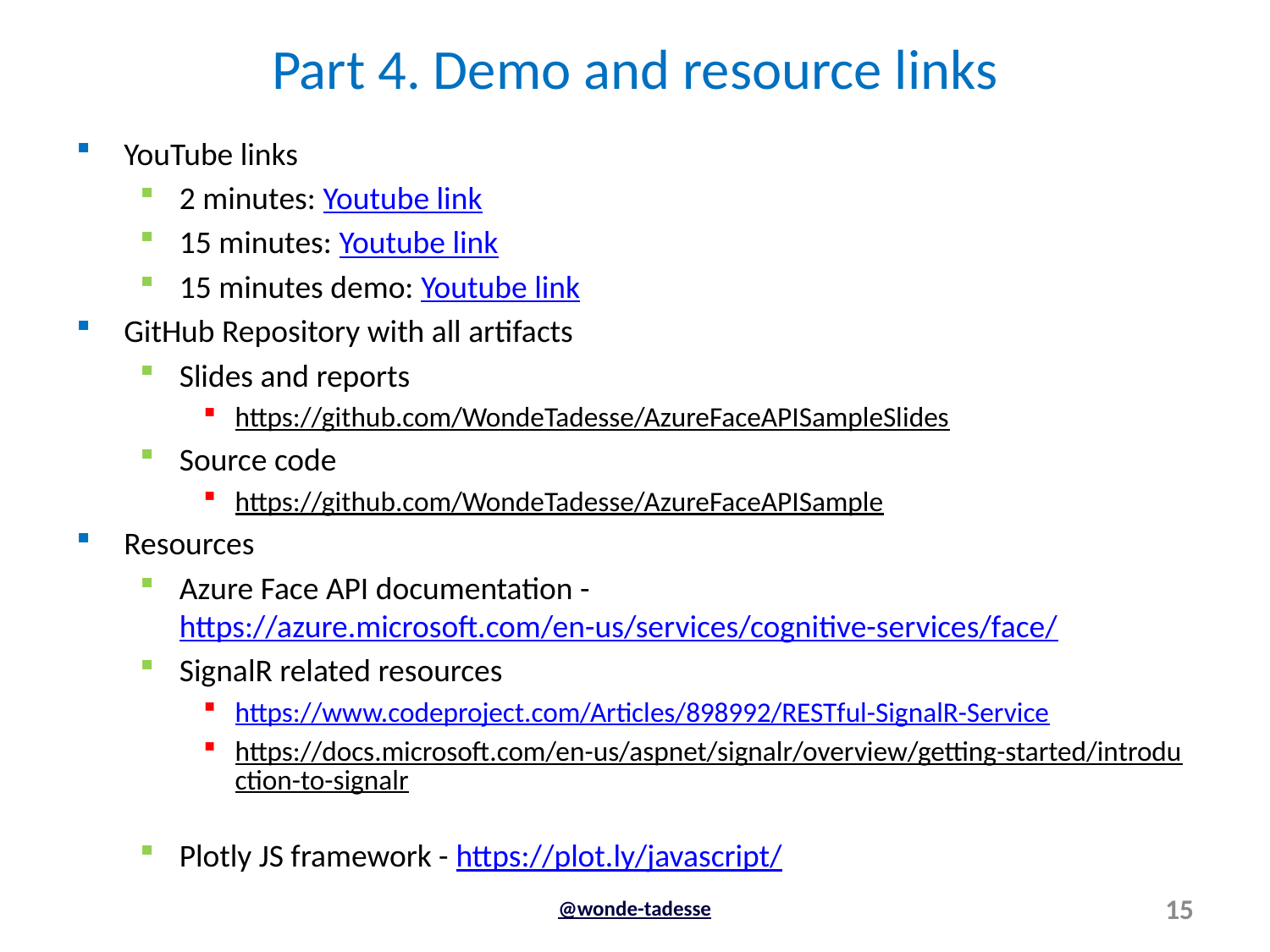

# Part 4. Demo and resource links
YouTube links
2 minutes: Youtube link
15 minutes: Youtube link
15 minutes demo: Youtube link
GitHub Repository with all artifacts
Slides and reports
https://github.com/WondeTadesse/AzureFaceAPISampleSlides
Source code
https://github.com/WondeTadesse/AzureFaceAPISample
Resources
Azure Face API documentation - https://azure.microsoft.com/en-us/services/cognitive-services/face/
SignalR related resources
https://www.codeproject.com/Articles/898992/RESTful-SignalR-Service
https://docs.microsoft.com/en-us/aspnet/signalr/overview/getting-started/introduction-to-signalr
Plotly JS framework - https://plot.ly/javascript/

@wonde-tadesse
15